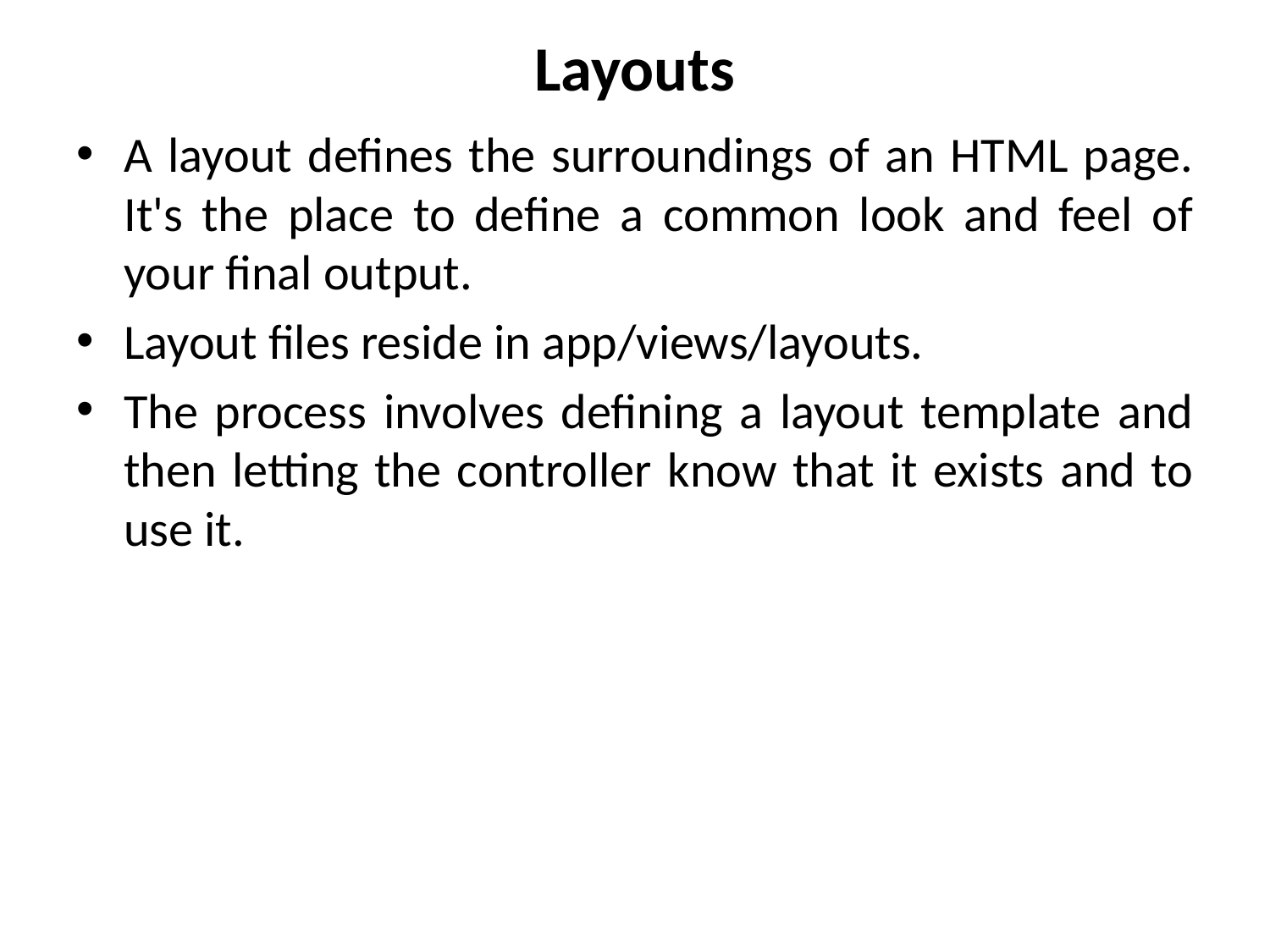

# Layouts
A layout defines the surroundings of an HTML page. It's the place to define a common look and feel of your final output.
Layout files reside in app/views/layouts.
The process involves defining a layout template and then letting the controller know that it exists and to use it.